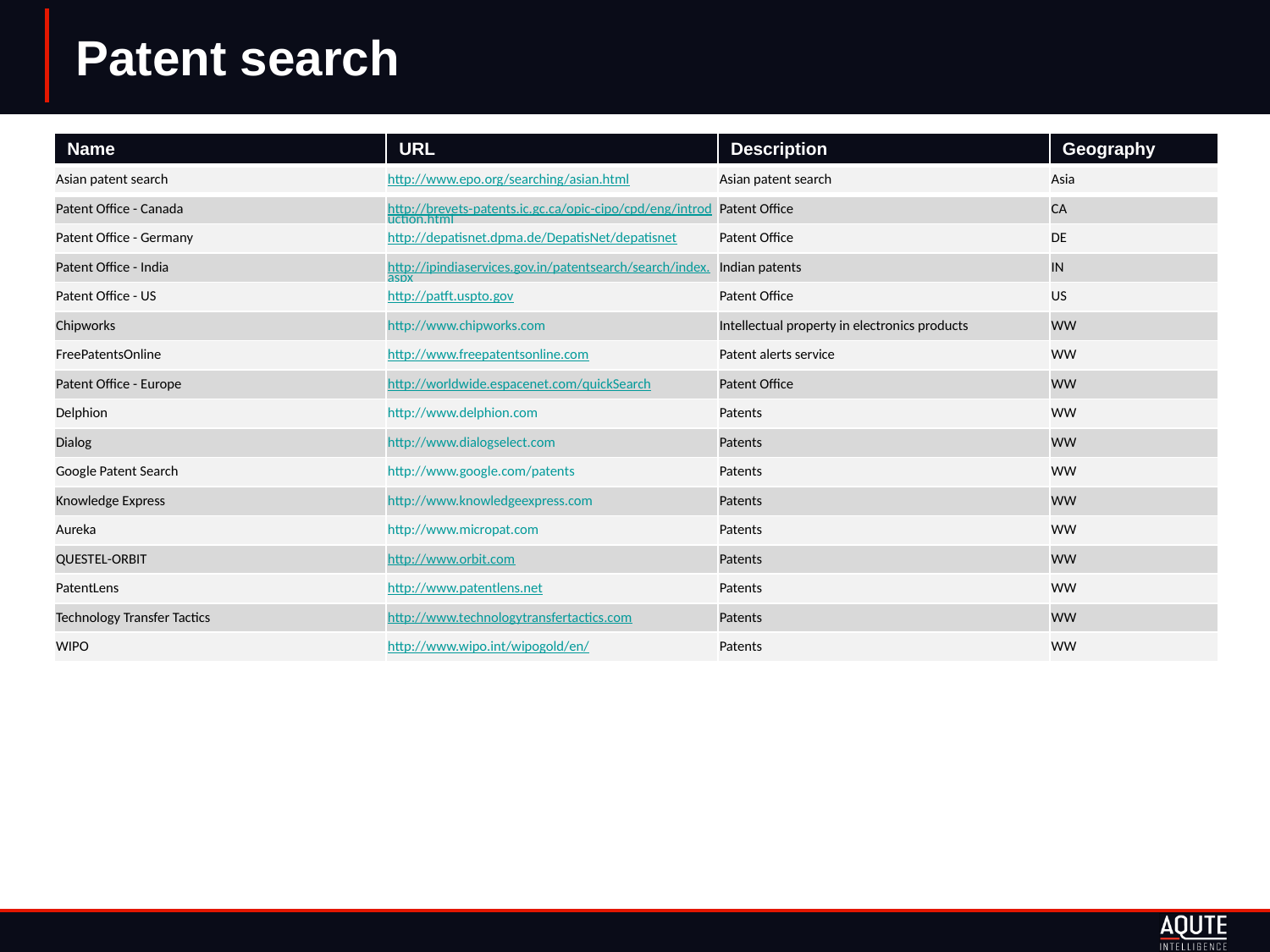

# Patent search
| Name | URL | Description | Geography |
| --- | --- | --- | --- |
| Asian patent search | http://www.epo.org/searching/asian.html | Asian patent search | Asia |
| Patent Office - Canada | http://brevets-patents.ic.gc.ca/opic-cipo/cpd/eng/introduction.html | Patent Office | CA |
| Patent Office - Germany | http://depatisnet.dpma.de/DepatisNet/depatisnet | Patent Office | DE |
| Patent Office - India | http://ipindiaservices.gov.in/patentsearch/search/index.aspx | Indian patents | IN |
| Patent Office - US | http://patft.uspto.gov | Patent Office | US |
| Chipworks | http://www.chipworks.com | Intellectual property in electronics products | WW |
| FreePatentsOnline | http://www.freepatentsonline.com | Patent alerts service | WW |
| Patent Office - Europe | http://worldwide.espacenet.com/quickSearch | Patent Office | WW |
| Delphion | http://www.delphion.com | Patents | WW |
| Dialog | http://www.dialogselect.com | Patents | WW |
| Google Patent Search | http://www.google.com/patents | Patents | WW |
| Knowledge Express | http://www.knowledgeexpress.com | Patents | WW |
| Aureka | http://www.micropat.com | Patents | WW |
| QUESTEL-ORBIT | http://www.orbit.com | Patents | WW |
| PatentLens | http://www.patentlens.net | Patents | WW |
| Technology Transfer Tactics | http://www.technologytransfertactics.com | Patents | WW |
| WIPO | http://www.wipo.int/wipogold/en/ | Patents | WW |